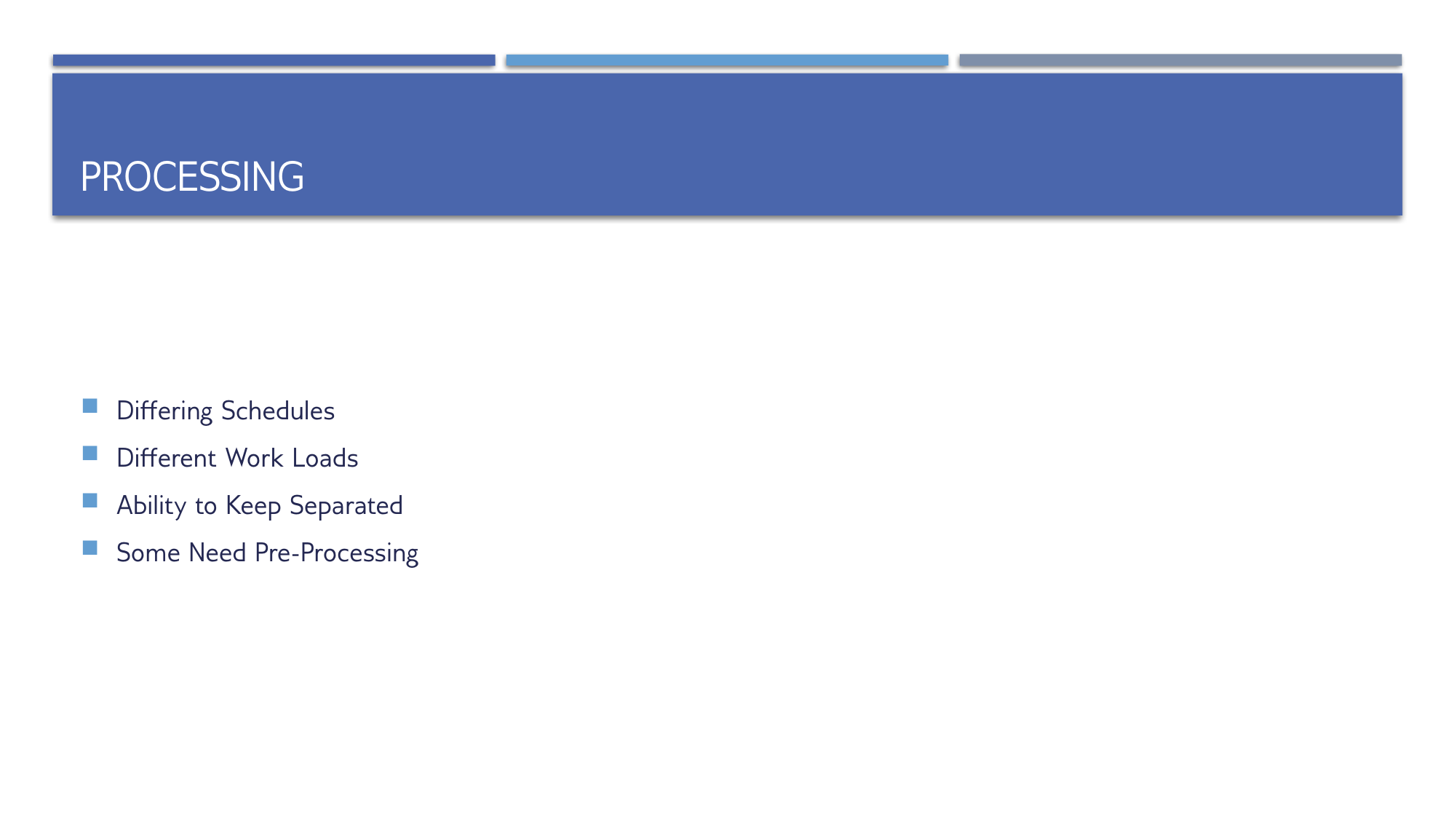

# Processing
Differing Schedules
Different Work Loads
Ability to Keep Separated
Some Need Pre-Processing